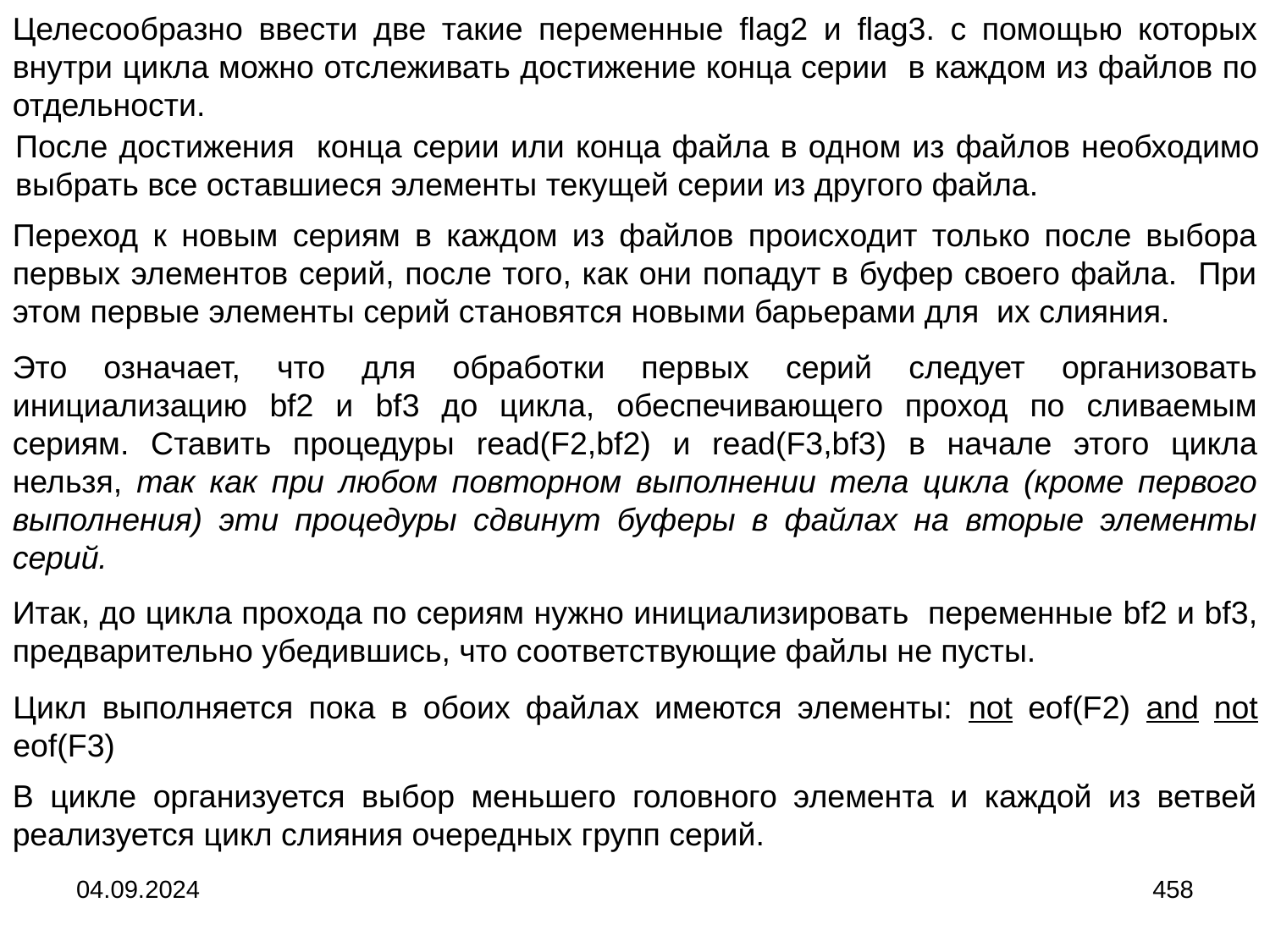

Целесообразно ввести две такие переменные flag2 и flag3. с помощью которых внутри цикла можно отслеживать достижение конца серии  в каждом из файлов по отдельности.
После достижения  конца серии или конца файла в одном из файлов необходимо выбрать все оставшиеся элементы текущей серии из другого файла.
Переход к новым сериям в каждом из файлов происходит только после выбора первых элементов серий, после того, как они попадут в буфер своего файла.  При этом первые элементы серий становятся новыми барьерами для  их слияния.
Это означает, что для обработки первых серий следует организовать инициализацию bf2 и bf3 до цикла, обеспечивающего проход по сливаемым сериям. Ставить процедуры read(F2,bf2) и read(F3,bf3) в начале этого цикла нельзя, так как при любом повторном выполнении тела цикла (кроме первого выполнения) эти процедуры сдвинут буферы в файлах на вторые элементы серий.
Итак, до цикла прохода по сериям нужно инициализировать  переменные bf2 и bf3, предварительно убедившись, что соответствующие файлы не пусты.
Цикл выполняется пока в обоих файлах имеются элементы: not eof(F2) and not eof(F3)
В цикле организуется выбор меньшего головного элемента и каждой из ветвей реализуется цикл слияния очередных групп серий.
04.09.2024
458